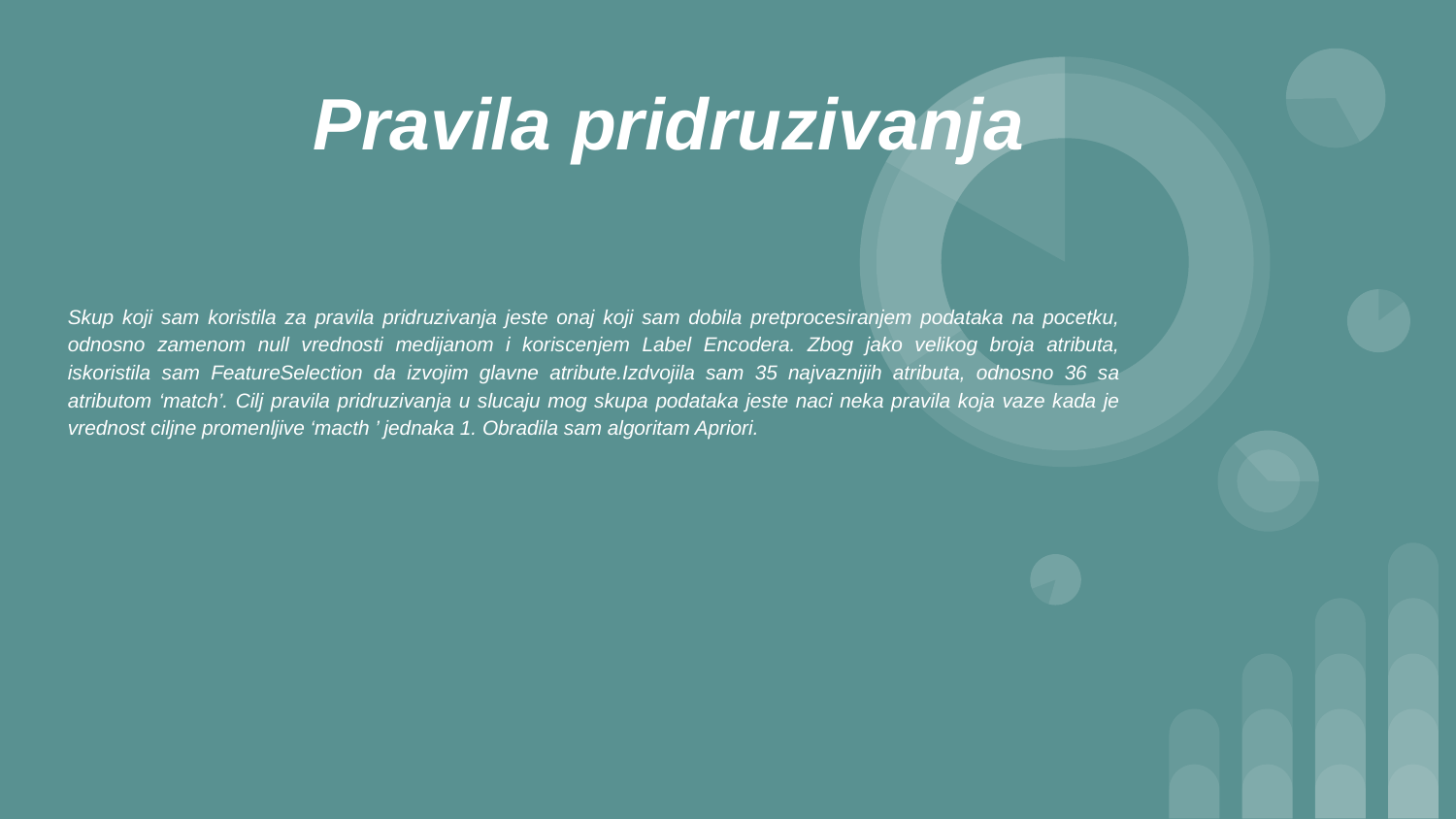

# Pravila pridruzivanja

Skup koji sam koristila za pravila pridruzivanja jeste onaj koji sam dobila pretprocesiranjem podataka na pocetku, odnosno zamenom null vrednosti medijanom i koriscenjem Label Encodera. Zbog jako velikog broja atributa, iskoristila sam FeatureSelection da izvojim glavne atribute.Izdvojila sam 35 najvaznijih atributa, odnosno 36 sa atributom ‘match’. Cilj pravila pridruzivanja u slucaju mog skupa podataka jeste naci neka pravila koja vaze kada je vrednost ciljne promenljive ‘macth ’ jednaka 1. Obradila sam algoritam Apriori.